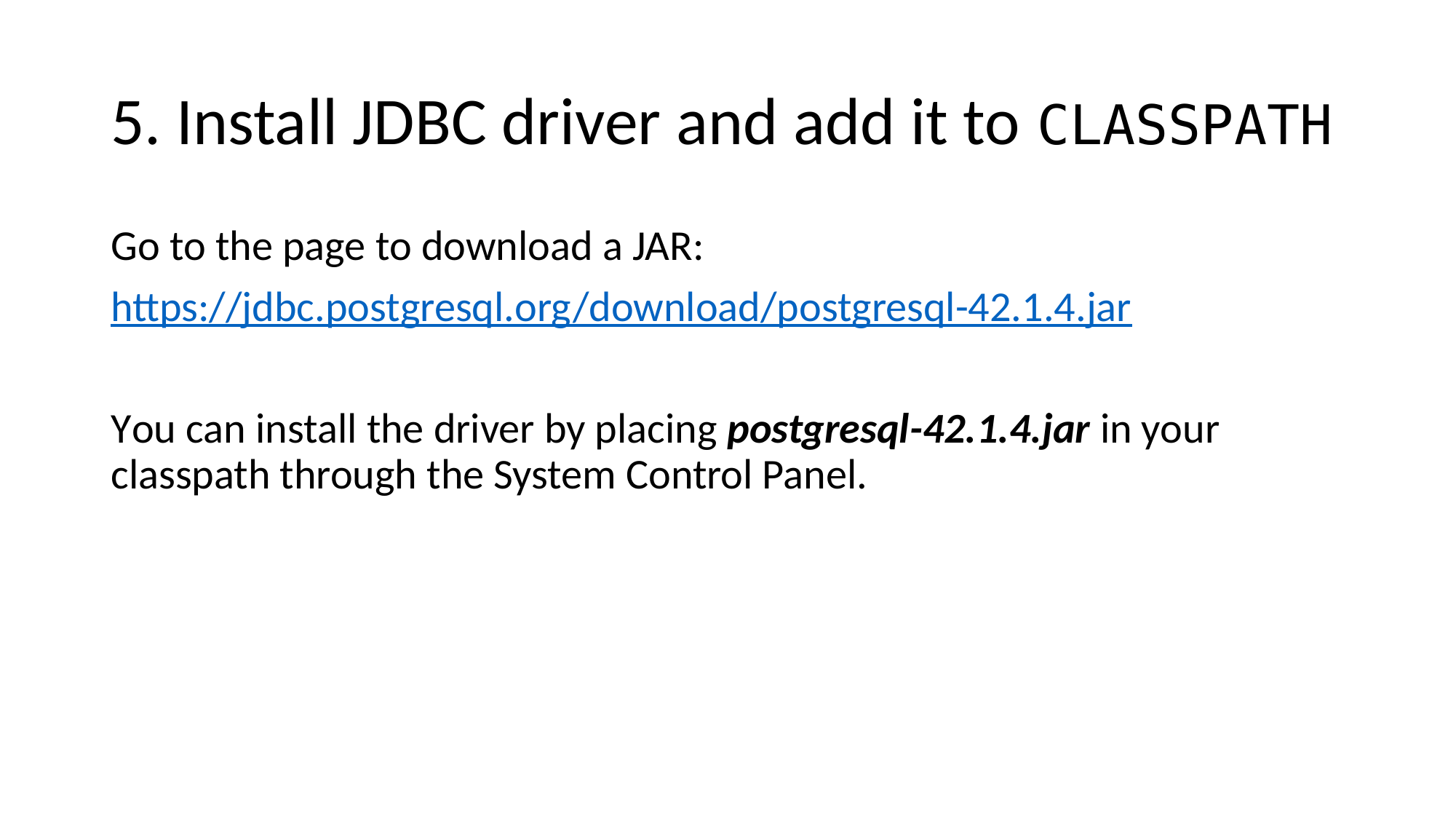

# 5. Install JDBC driver and add it to CLASSPATH
Go to the page to download a JAR:
https://jdbc.postgresql.org/download/postgresql-42.1.4.jar

You can install the driver by placing postgresql-42.1.4.jar in your classpath through the System Control Panel.